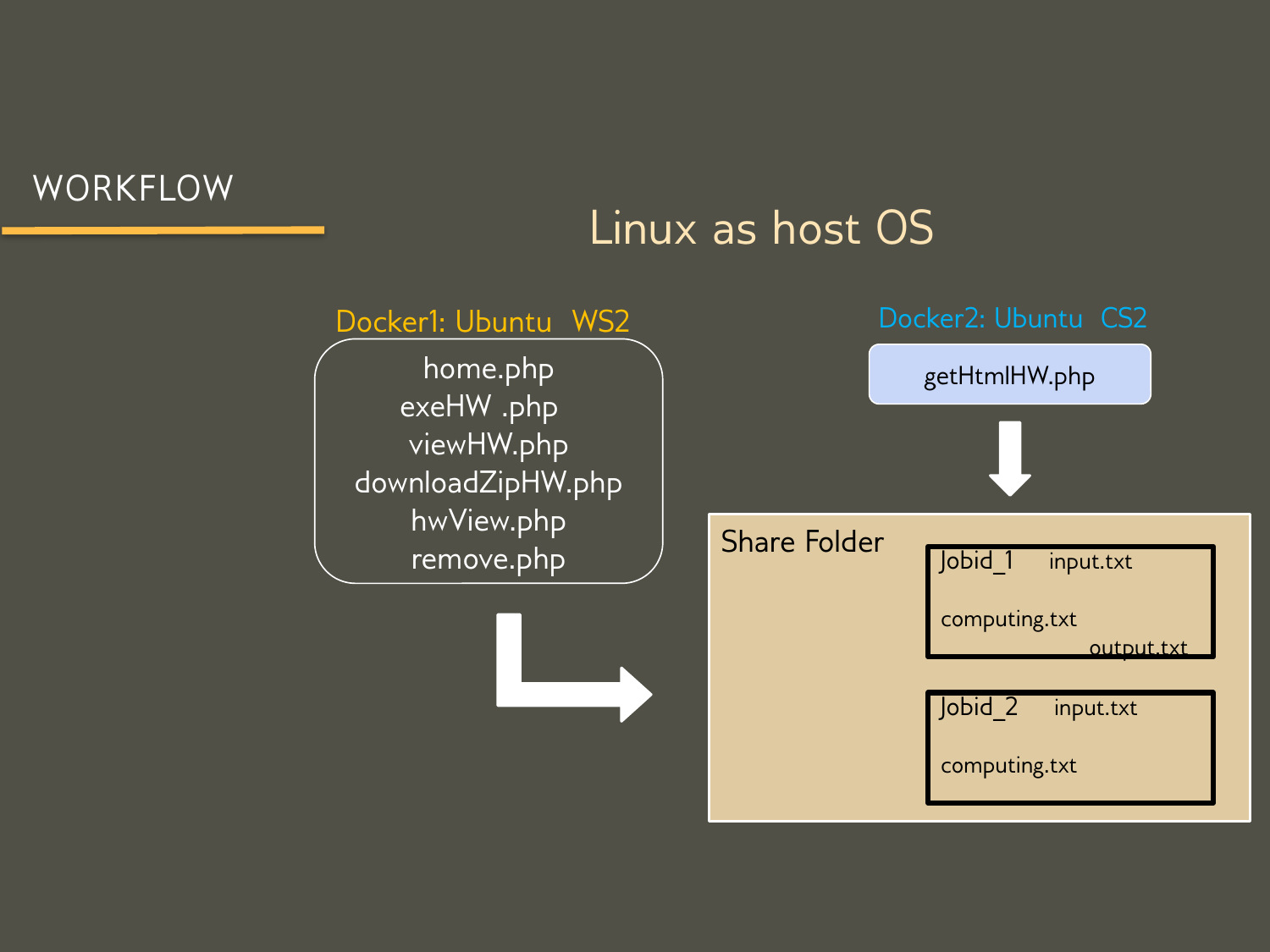

# Workflow
Linux as host OS

Docker1: Ubuntu  WS2
Docker2: Ubuntu  CS2
home.php
exeHW .php
viewHW.php
downloadZipHW.php
hwView.php
remove.php
getHtmlHW.php

Share Folder

Jobid_1     input.txt
	   computing.txt
	   output.txt

Jobid_2     input.txt
	   computing.txt